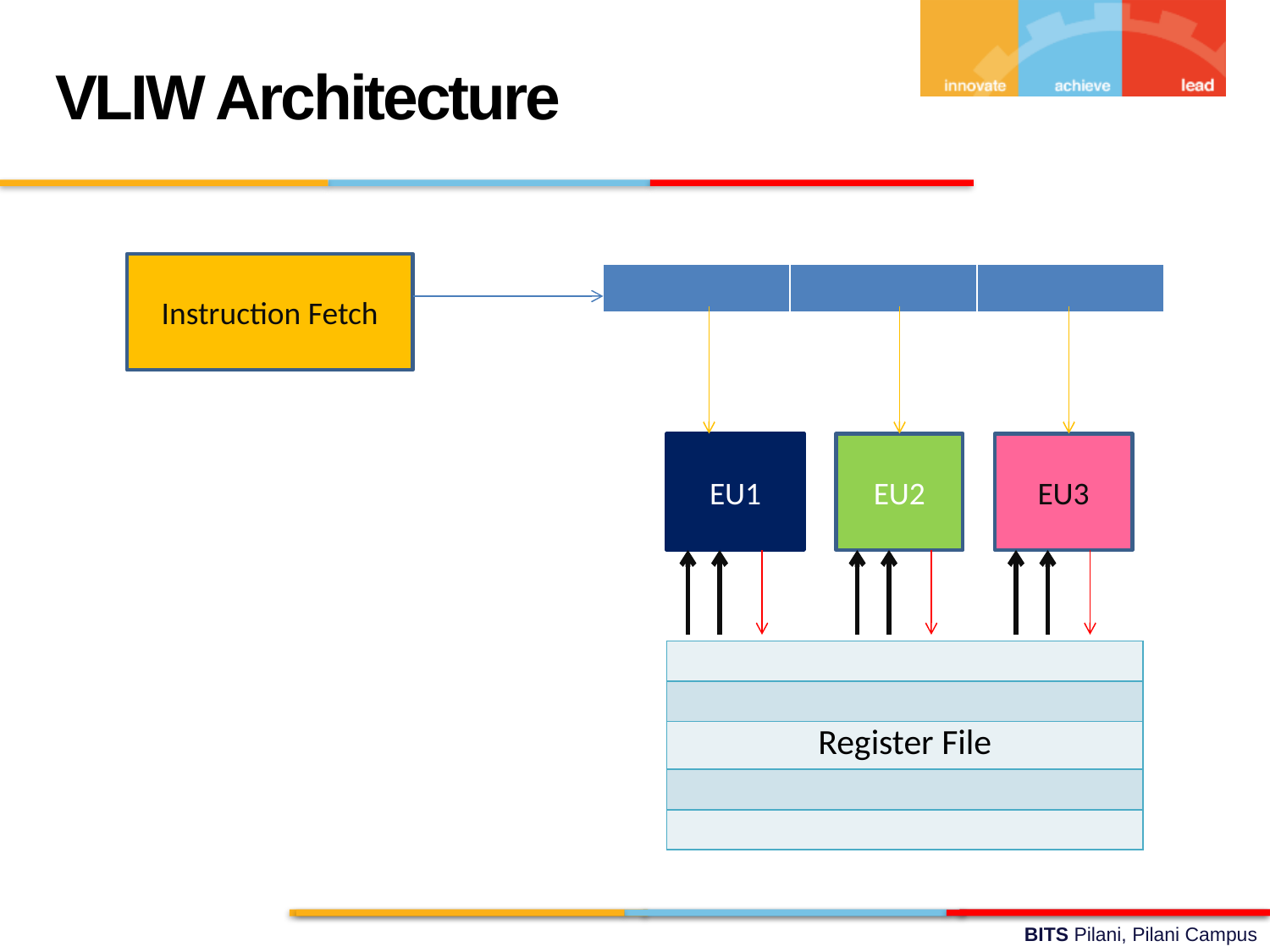

VLIW Architecture
Instruction Fetch
|  |  |  |
| --- | --- | --- |
EU1
EU2
EU3
|  |
| --- |
|  |
| Register File |
|  |
|  |